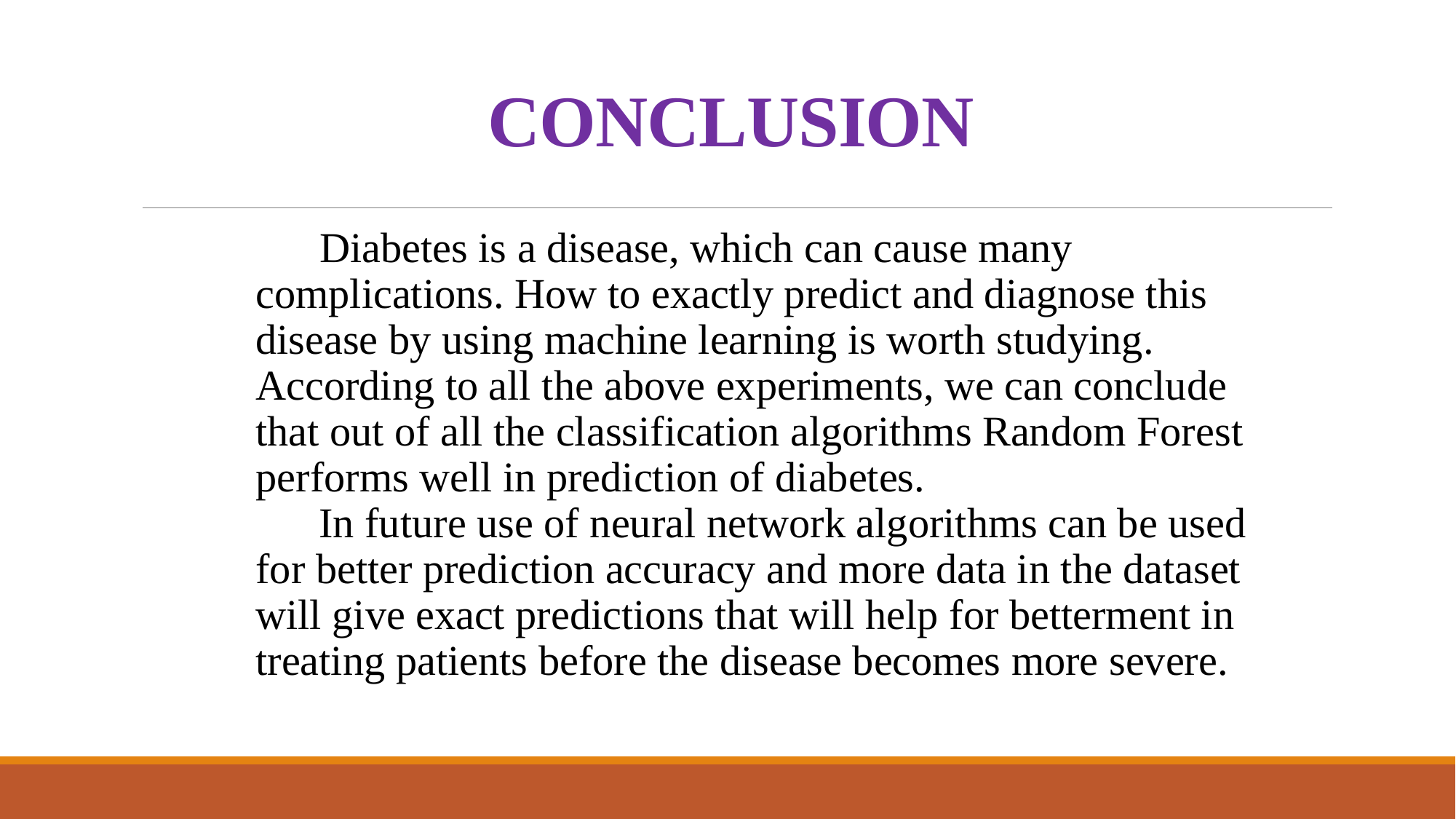

# CONCLUSION
Diabetes is a disease, which can cause many complications. How to exactly predict and diagnose this disease by using machine learning is worth studying. According to all the above experiments, we can conclude that out of all the classification algorithms Random Forest performs well in prediction of diabetes.
      In future use of neural network algorithms can be used for better prediction accuracy and more data in the dataset will give exact predictions that will help for betterment in treating patients before the disease becomes more severe.